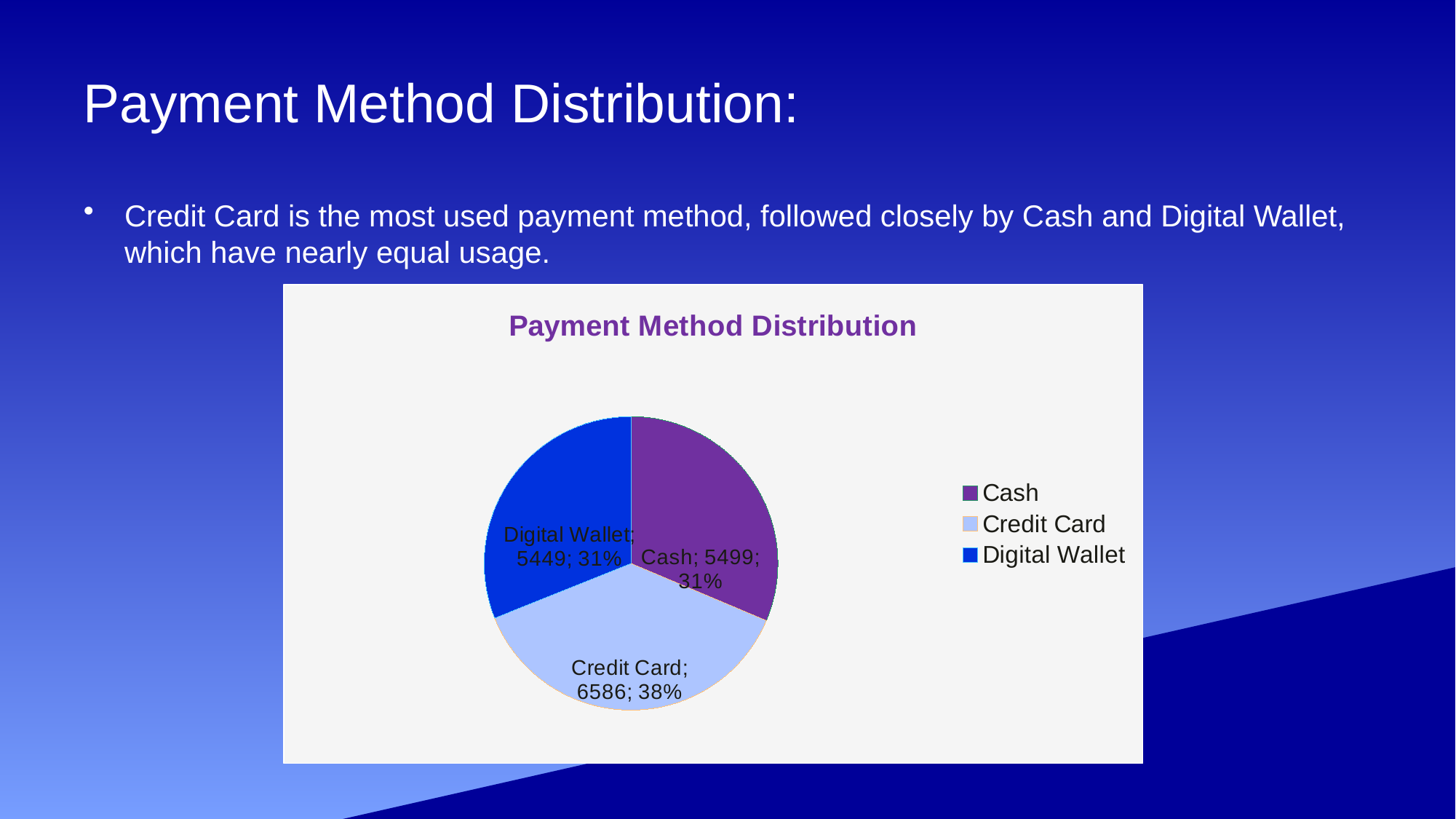

# Payment Method Distribution:
Credit Card is the most used payment method, followed closely by Cash and Digital Wallet, which have nearly equal usage.

### Chart: Payment Method Distribution

| Category | Total |
|---|---|
| Cash | 5499.0 |
| Credit Card | 6586.0 |
| Digital Wallet | 5449.0 |